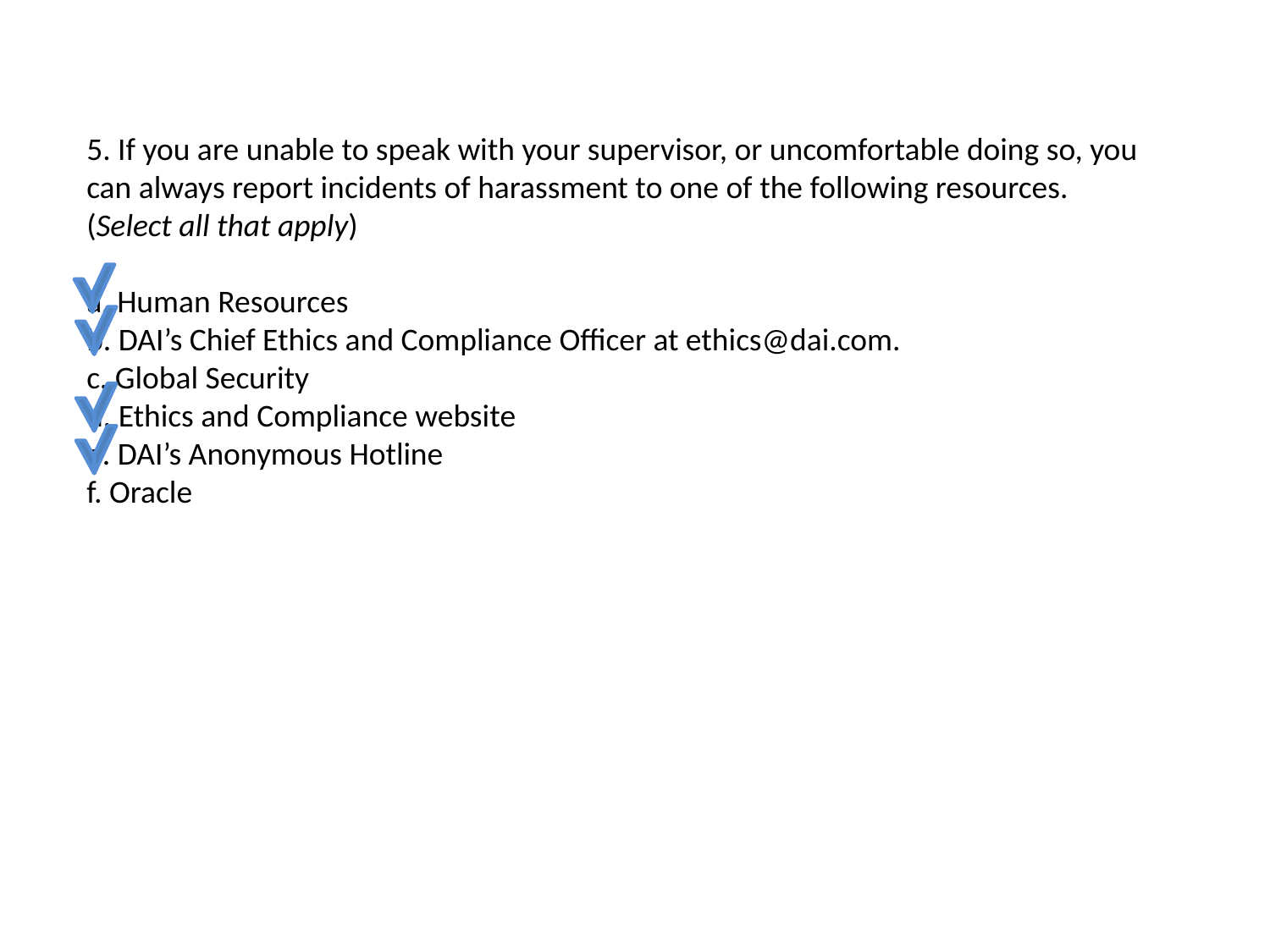

5. If you are unable to speak with your supervisor, or uncomfortable doing so, you can always report incidents of harassment to one of the following resources.
(Select all that apply)

a. Human Resources
b. DAI’s Chief Ethics and Compliance Officer at ethics@dai.com.
c. Global Security
d. Ethics and Compliance website
e. DAI’s Anonymous Hotline
f. Oracle